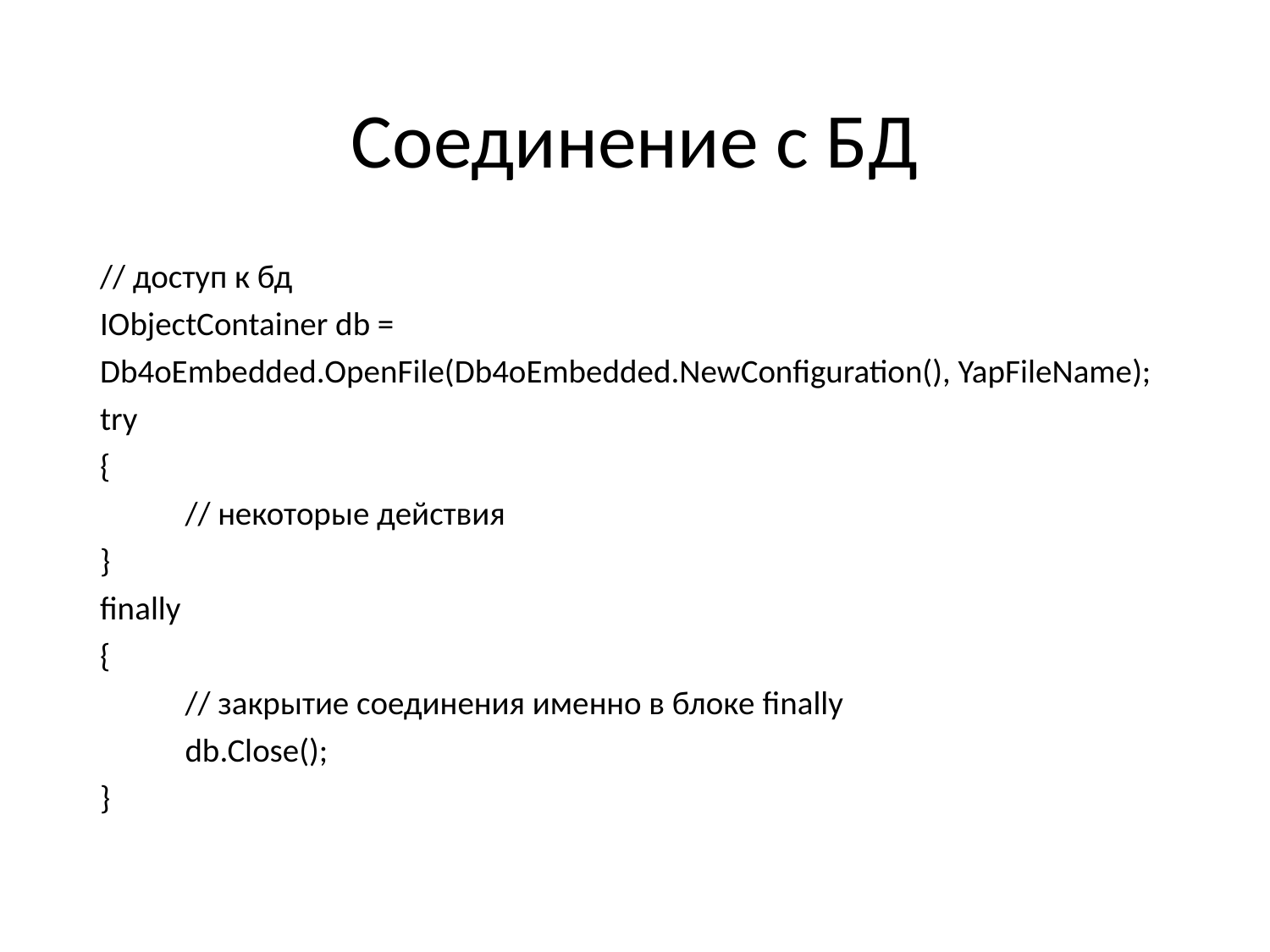

# Соединение с БД
// доступ к бд
IObjectContainer db =
Db4oEmbedded.OpenFile(Db4oEmbedded.NewConfiguration(), YapFileName);
try
{
	// некоторые действия
}
finally
{
	// закрытие соединения именно в блоке finally
	db.Close();
}